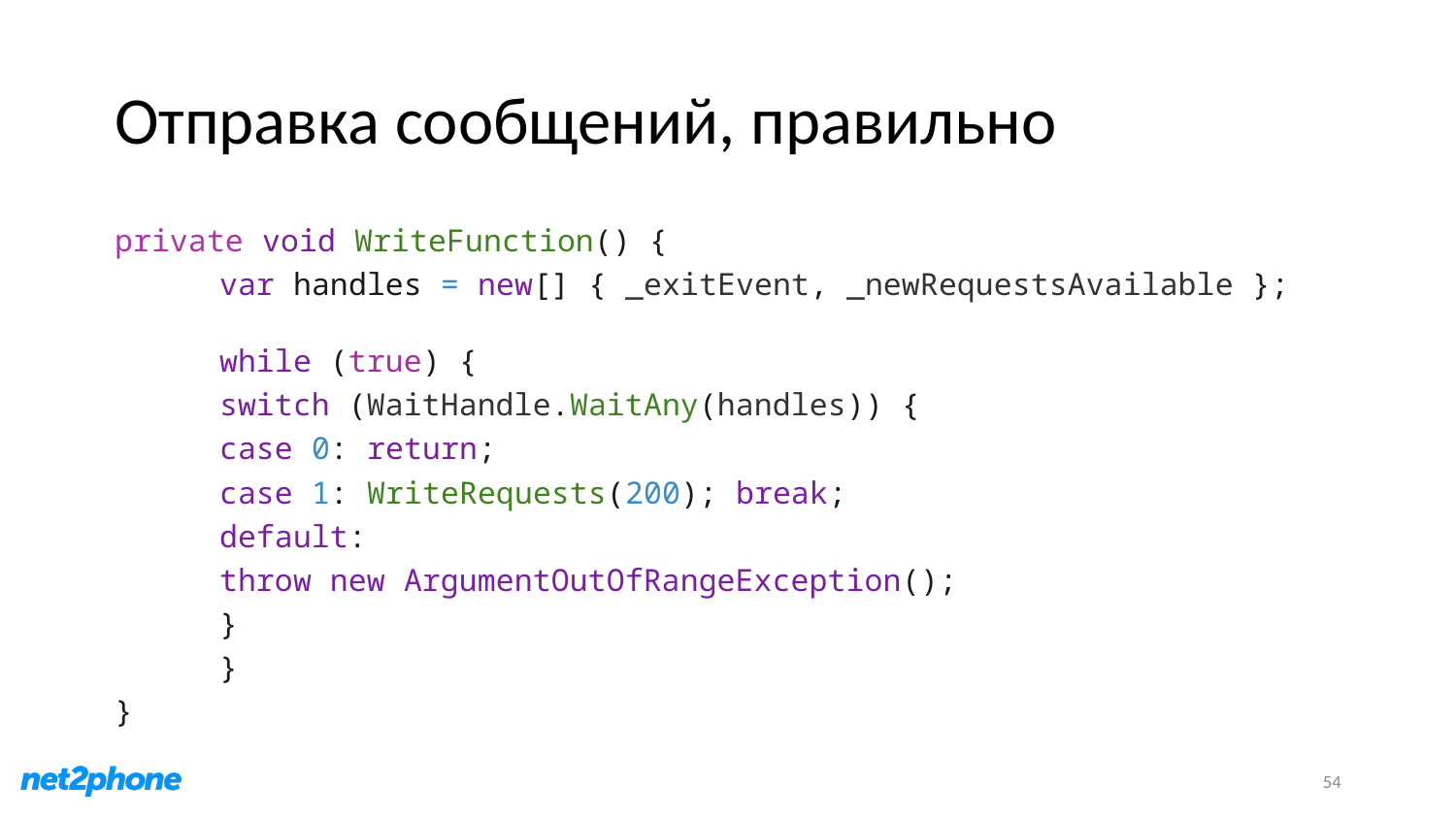

# Отправка сообщений, правильно
private void WriteFunction() {
	var handles = new[] { _exitEvent, _newRequestsAvailable };
	while (true) {
	switch (WaitHandle.WaitAny(handles)) {
		case 0: return;
		case 1: WriteRequests(200); break;
		default:
			throw new ArgumentOutOfRangeException();
	}
	}
}

54